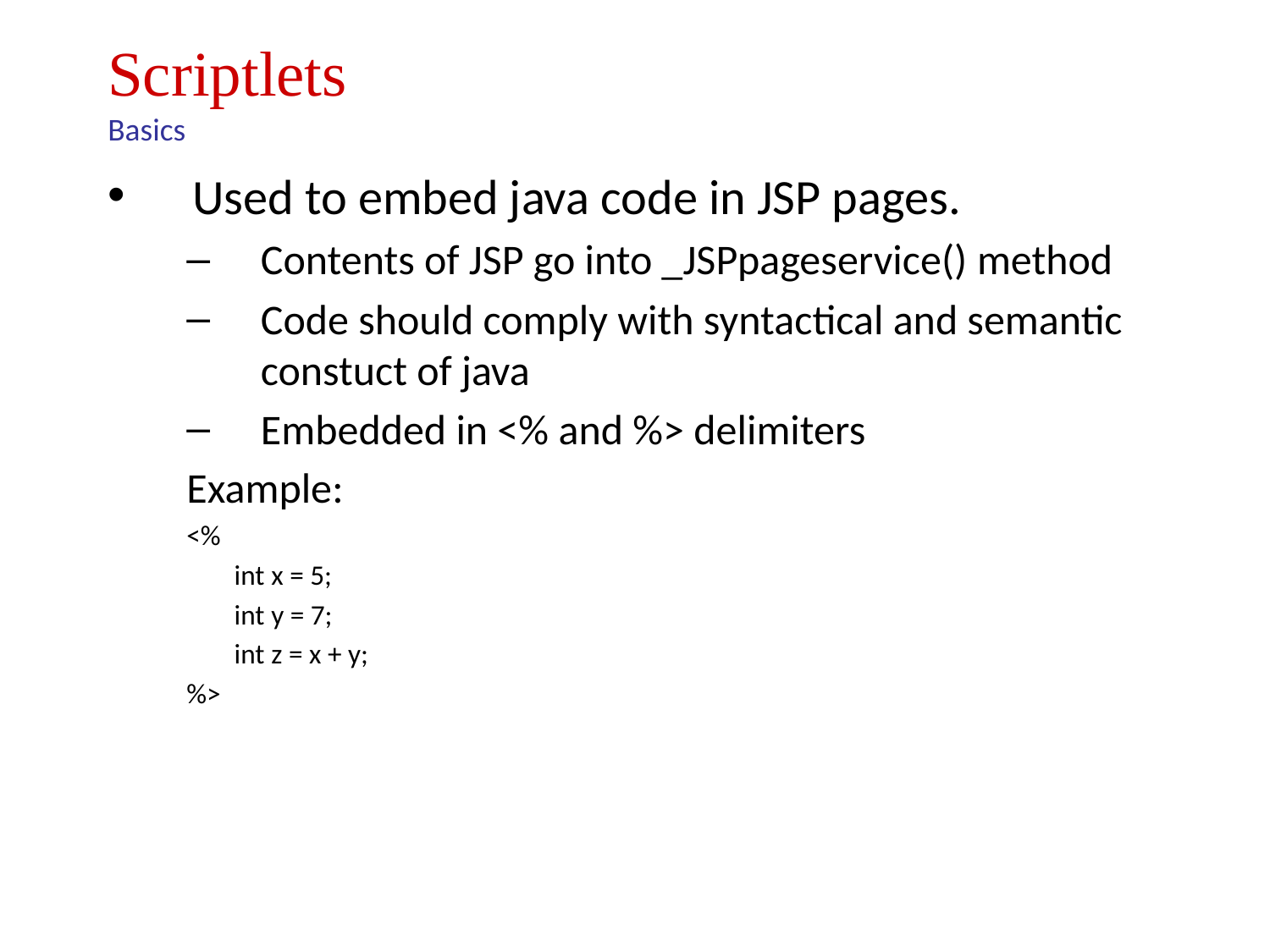

Scriptlets
Basics
Used to embed java code in JSP pages.
Contents of JSP go into _JSPpageservice() method
Code should comply with syntactical and semantic constuct of java
Embedded in <% and %> delimiters
Example:
<%
int x = 5;
int y = 7;
int z = x + y;
%>